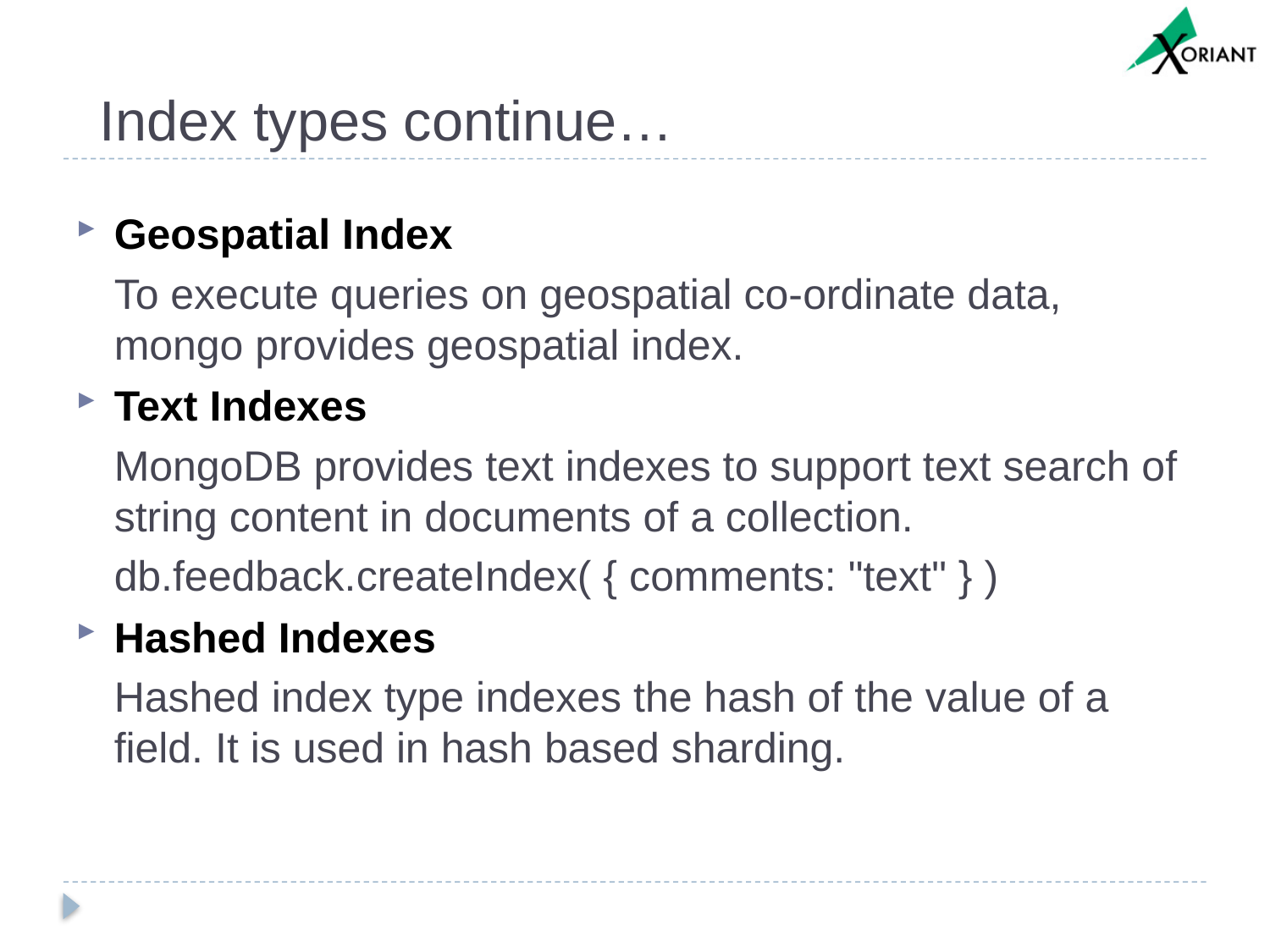

# Index types continue…
Geospatial Index
To execute queries on geospatial co-ordinate data, mongo provides geospatial index.
Text Indexes
MongoDB provides text indexes to support text search of string content in documents of a collection.
db.feedback.createIndex( { comments: "text" } )
Hashed Indexes
Hashed index type indexes the hash of the value of a field. It is used in hash based sharding.